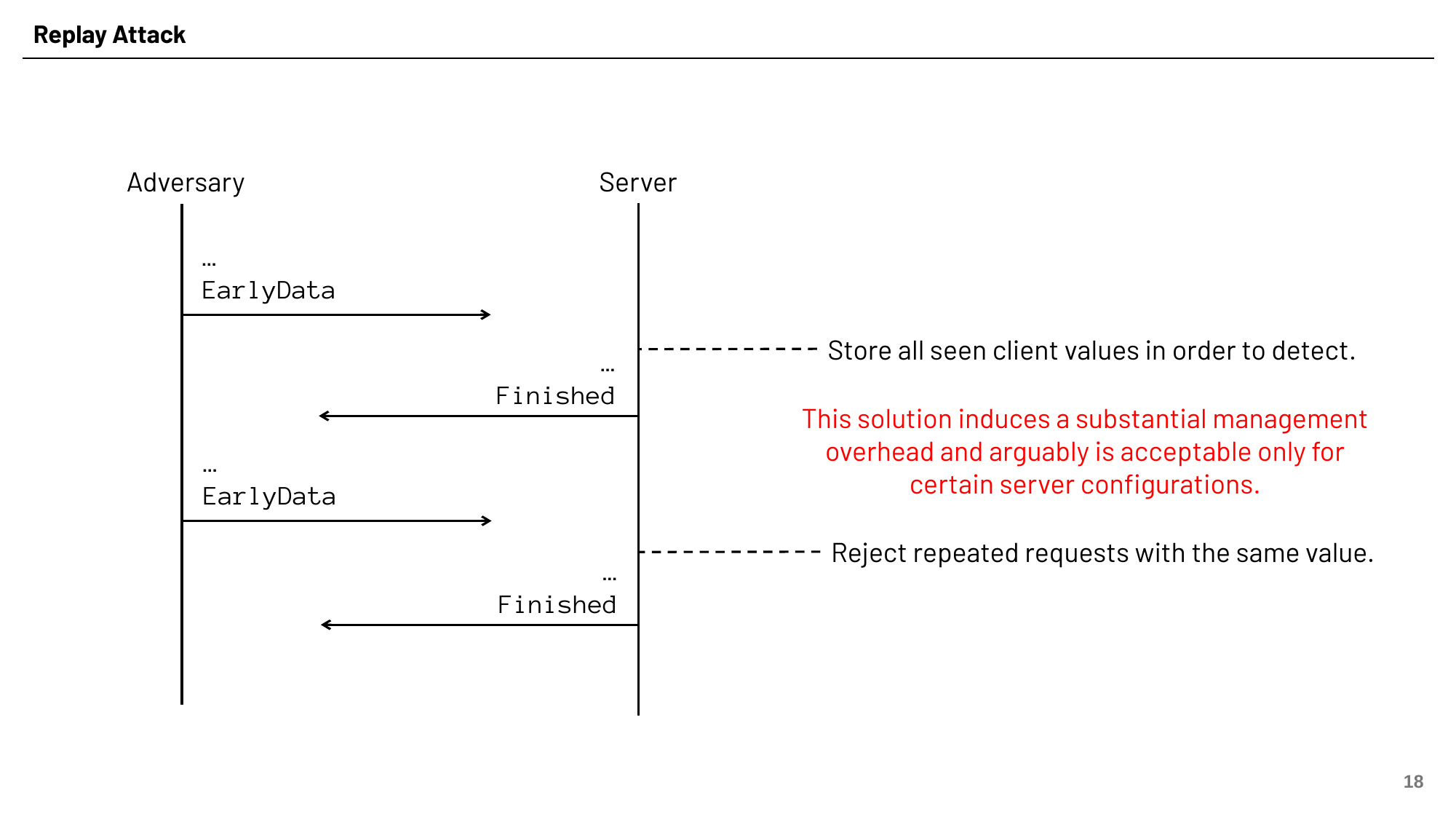

# Replay Attack
Adversary
Server
…
EarlyData
…
Finished
…
EarlyData
…
Finished
Store all seen client values in order to detect.
This solution induces a substantial management overhead and arguably is acceptable only for certain server configurations.
Reject repeated requests with the same value.
18